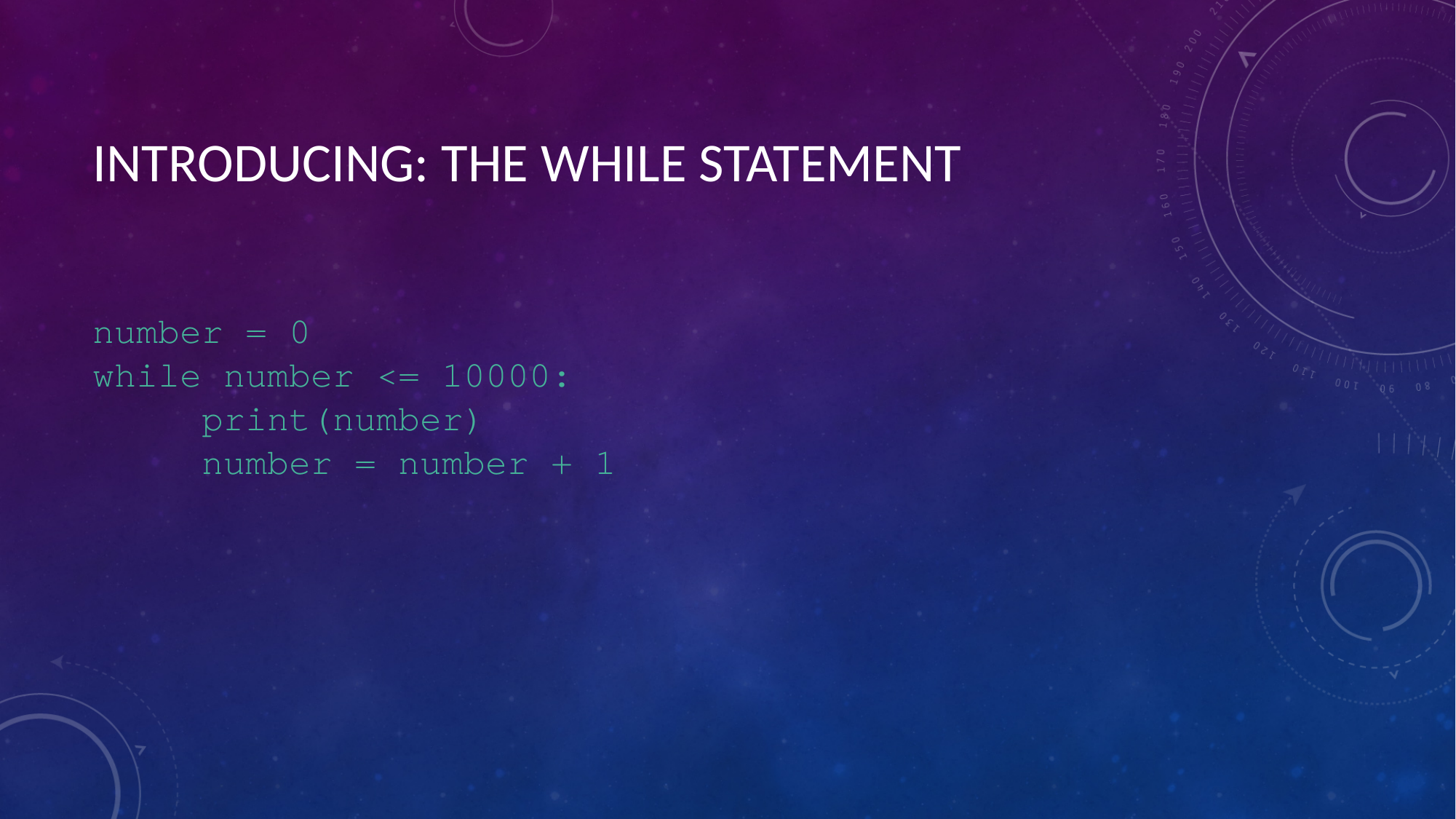

# Introducing: The While statement
number = 0
while number <= 10000:
	print(number)
	number = number + 1